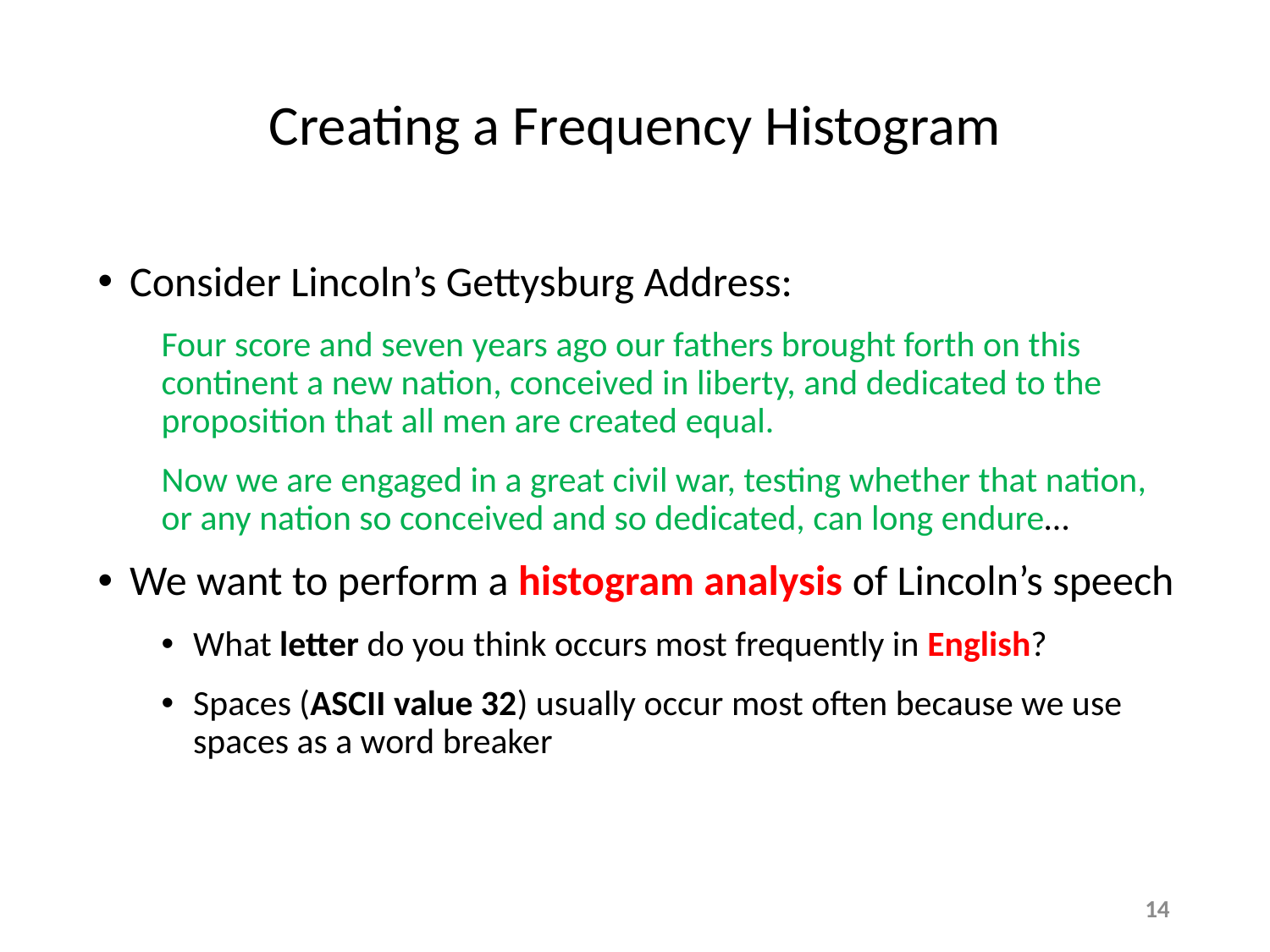

# Creating a Frequency Histogram
Consider Lincoln’s Gettysburg Address:
Four score and seven years ago our fathers brought forth on this continent a new nation, conceived in liberty, and dedicated to the proposition that all men are created equal.
Now we are engaged in a great civil war, testing whether that nation, or any nation so conceived and so dedicated, can long endure…
We want to perform a histogram analysis of Lincoln’s speech
What letter do you think occurs most frequently in English?
Spaces (ASCII value 32) usually occur most often because we use spaces as a word breaker

14